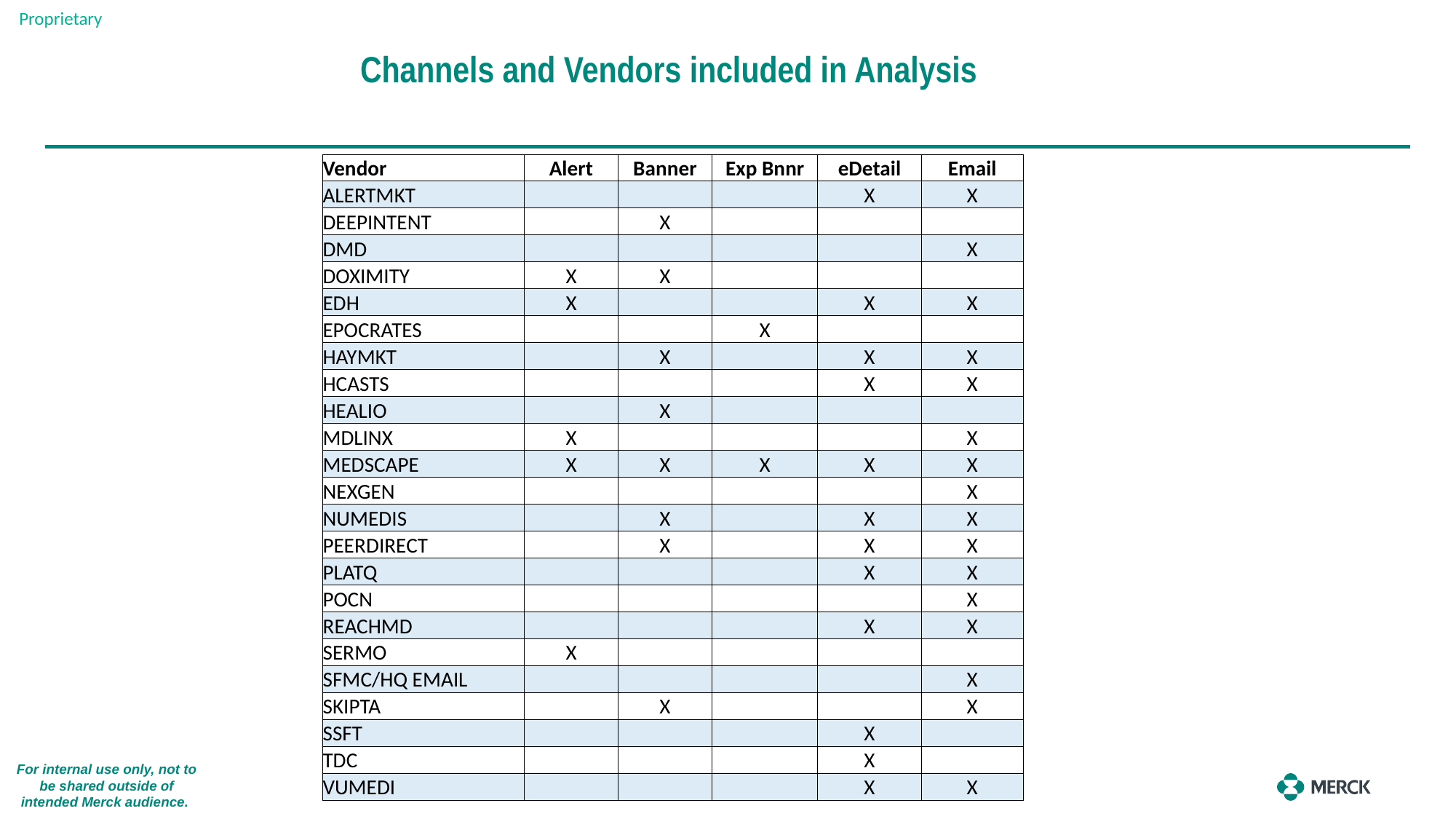

Channels and Vendors included in Analysis
| Vendor | Alert | Banner | Exp Bnnr | eDetail | Email |
| --- | --- | --- | --- | --- | --- |
| ALERTMKT |  |  |  | X | X |
| DEEPINTENT |  | X |  |  |  |
| DMD |  |  |  |  | X |
| DOXIMITY | X | X |  |  |  |
| EDH | X |  |  | X | X |
| EPOCRATES |  |  | X |  |  |
| HAYMKT |  | X |  | X | X |
| HCASTS |  |  |  | X | X |
| HEALIO |  | X |  |  |  |
| MDLINX | X |  |  |  | X |
| MEDSCAPE | X | X | X | X | X |
| NEXGEN |  |  |  |  | X |
| NUMEDIS |  | X |  | X | X |
| PEERDIRECT |  | X |  | X | X |
| PLATQ |  |  |  | X | X |
| POCN |  |  |  |  | X |
| REACHMD |  |  |  | X | X |
| SERMO | X |  |  |  |  |
| SFMC/HQ EMAIL |  |  |  |  | X |
| SKIPTA |  | X |  |  | X |
| SSFT |  |  |  | X |  |
| TDC |  |  |  | X |  |
| VUMEDI |  |  |  | X | X |
For internal use only, not to be shared outside of intended Merck audience.